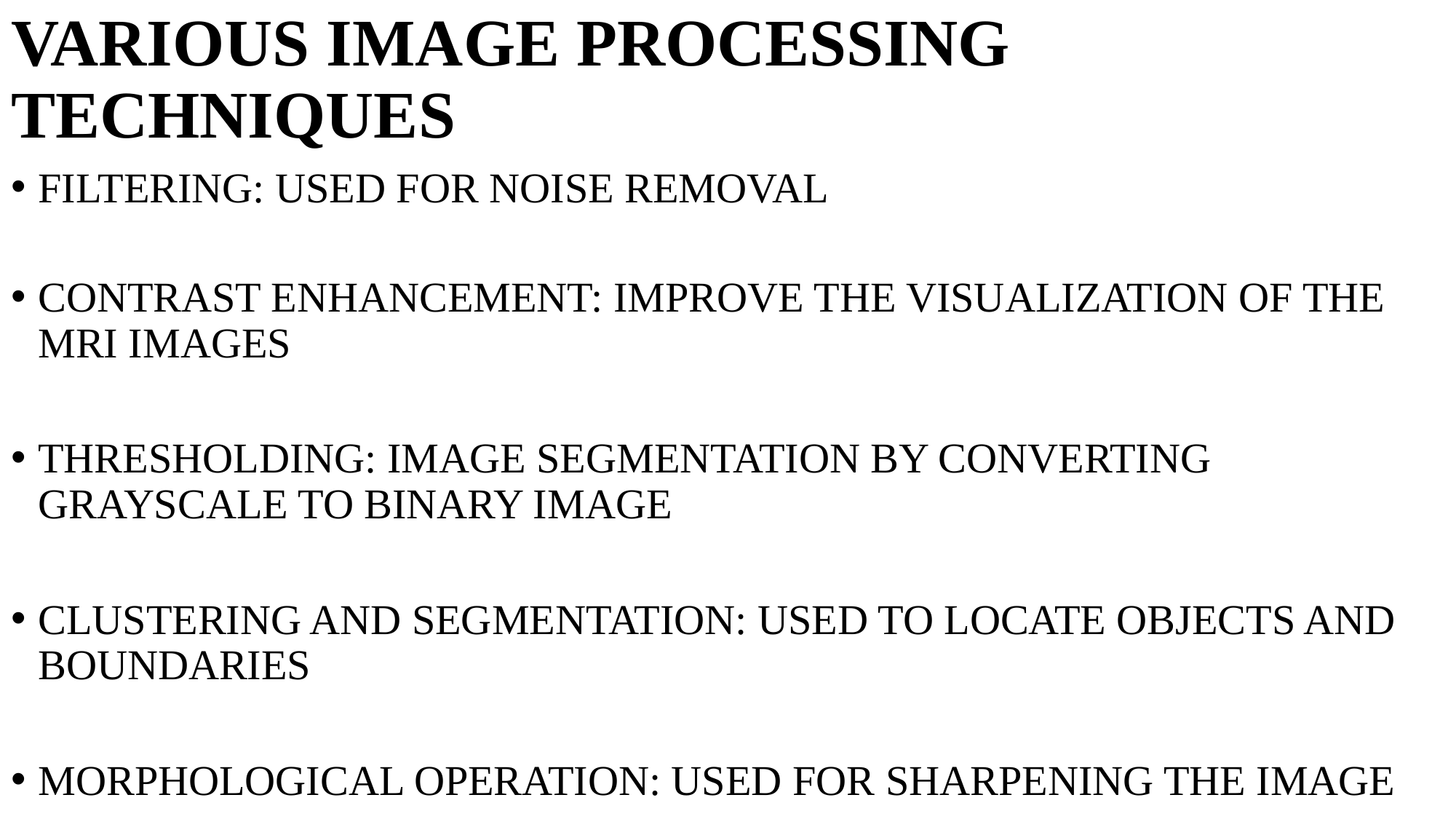

# VARIOUS IMAGE PROCESSING TECHNIQUES
FILTERING: USED FOR NOISE REMOVAL

CONTRAST ENHANCEMENT: IMPROVE THE VISUALIZATION OF THE MRI IMAGES

THRESHOLDING: IMAGE SEGMENTATION BY CONVERTING GRAYSCALE TO BINARY IMAGE

CLUSTERING AND SEGMENTATION: USED TO LOCATE OBJECTS AND BOUNDARIES

MORPHOLOGICAL OPERATION: USED FOR SHARPENING THE IMAGE